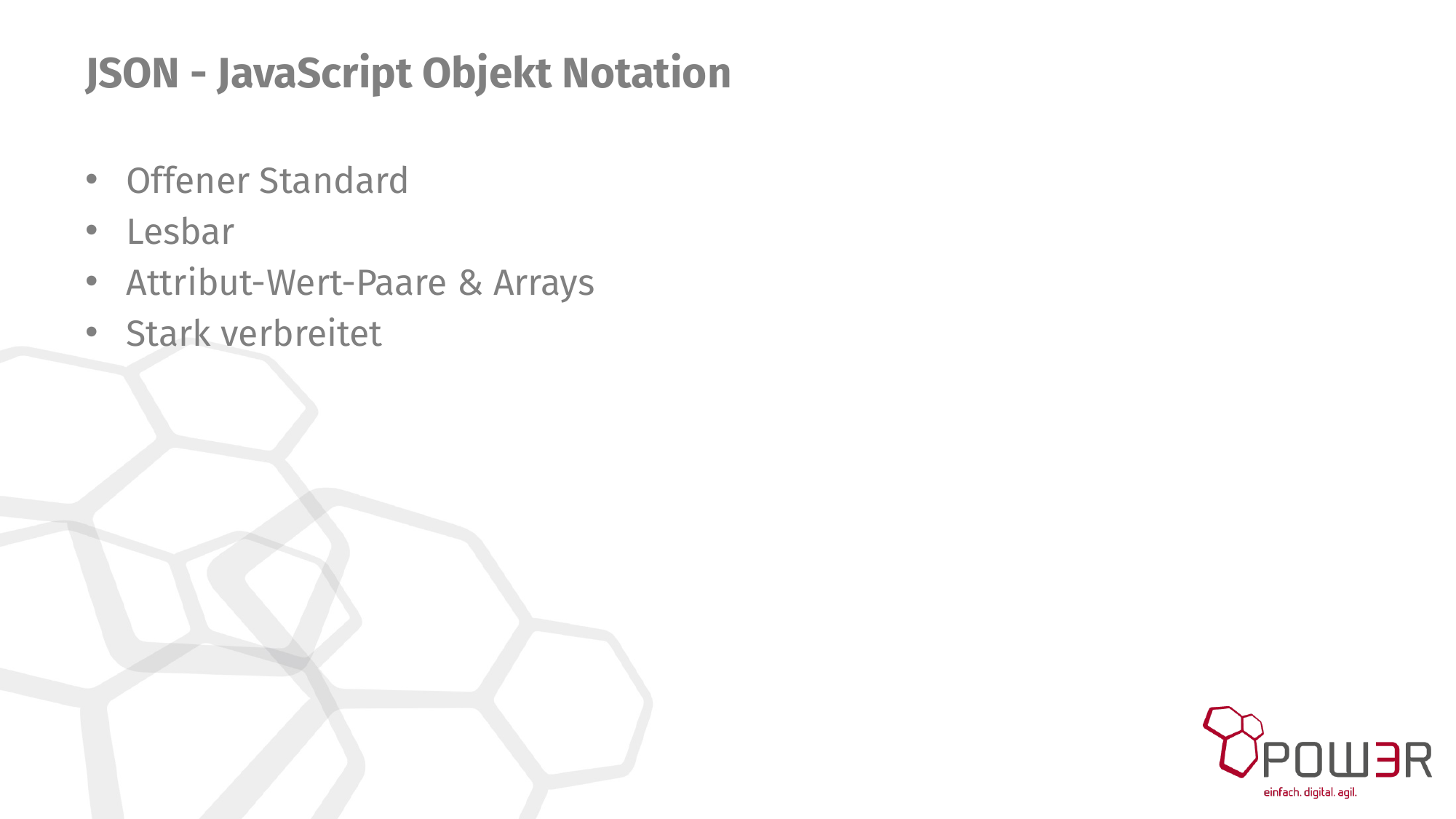

# JSON - JavaScript Objekt Notation
Offener Standard
Lesbar
Attribut-Wert-Paare & Arrays
Stark verbreitet